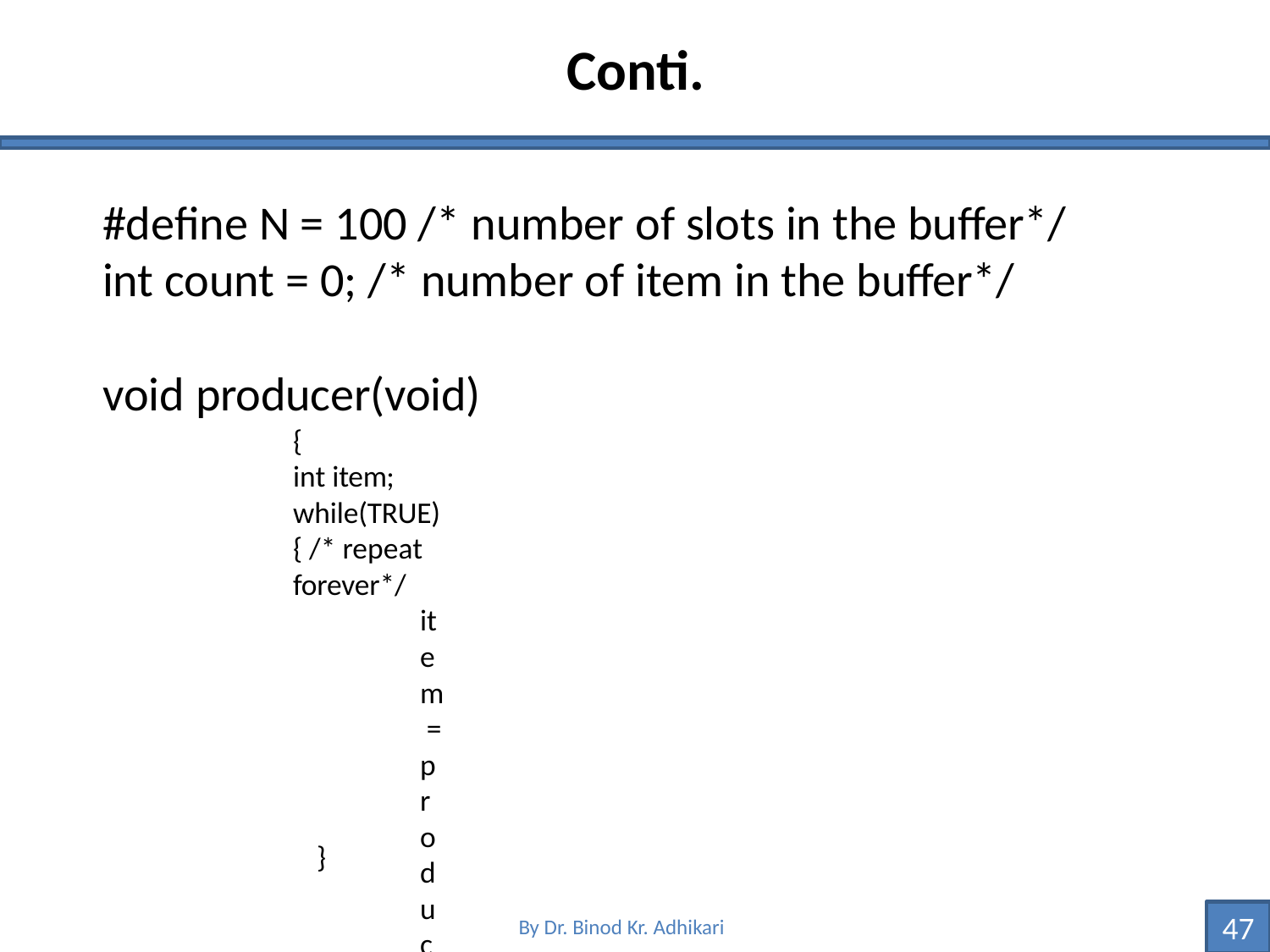

# Conti.
#define N = 100 /* number of slots in the buffer*/ int count = 0; /* number of item in the buffer*/
void producer(void)
{
int item; while(TRUE)
{ /* repeat forever*/
item = produce_item(); /*generate next item*/
if (count == N)
sleep(); /*if buffer is full go to sleep*/ insert_item(item); /* put item in buffer */ count = count +1; /*increment count */
if (count == 1) wakeup(consumer);
/* was buffer empty*/
}
By Dr. Binod Kr. Adhikari